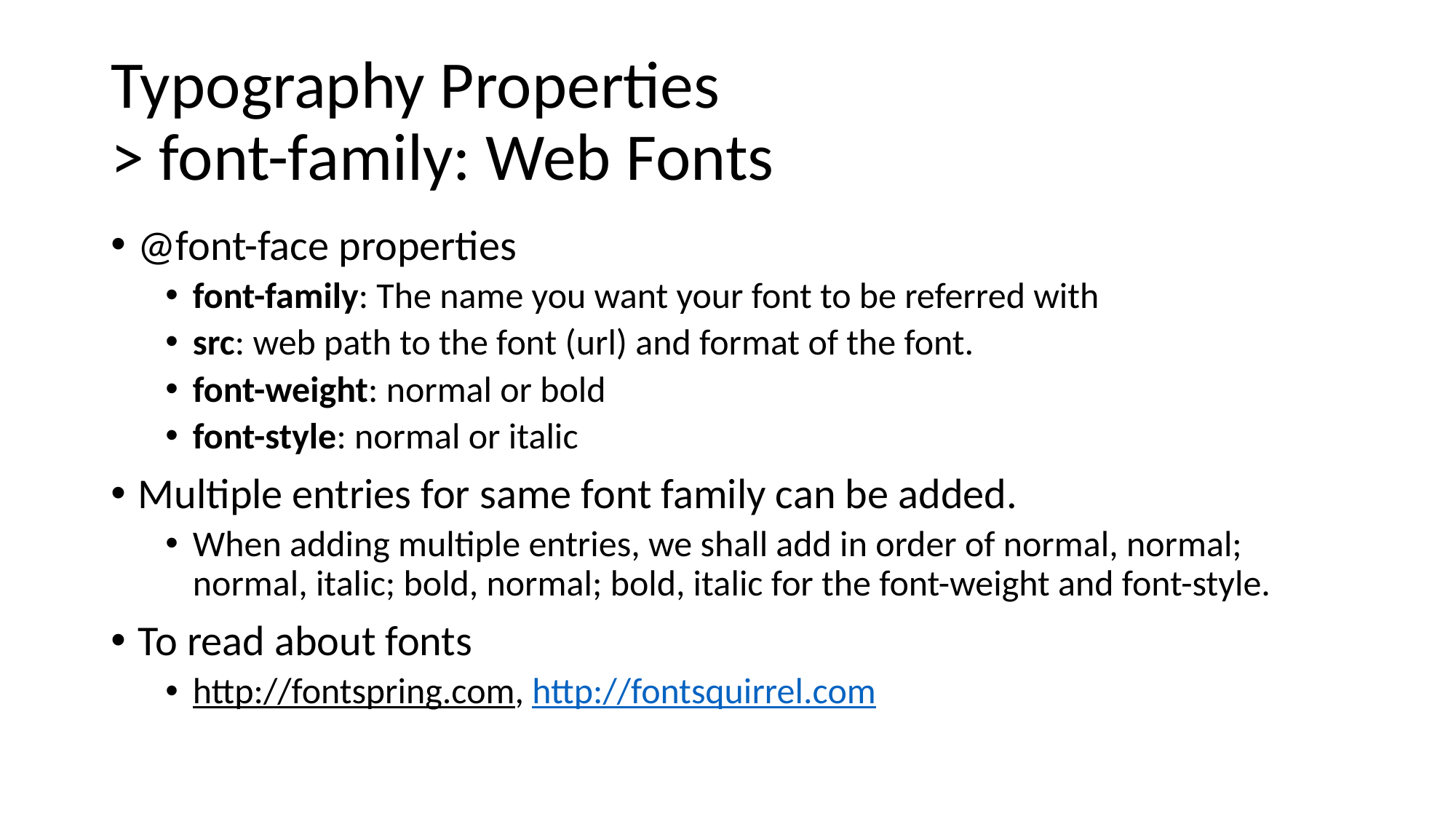

# Typography Properties > font-family: Web Fonts
@font-face properties
font-family: The name you want your font to be referred with
src: web path to the font (url) and format of the font.
font-weight: normal or bold
font-style: normal or italic
Multiple entries for same font family can be added.
When adding multiple entries, we shall add in order of normal, normal; normal, italic; bold, normal; bold, italic for the font-weight and font-style.
To read about fonts
http://fontspring.com, http://fontsquirrel.com